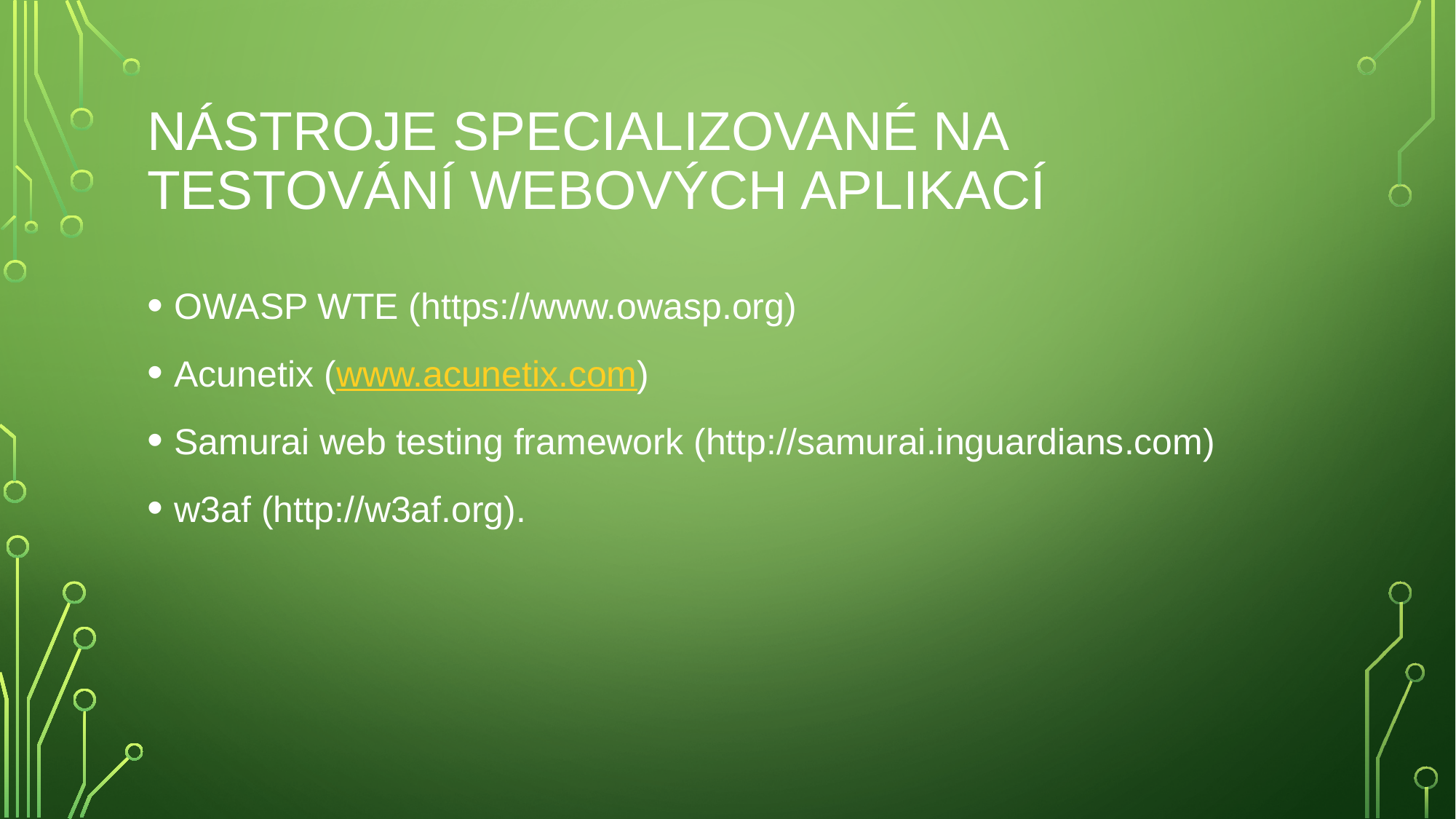

# Nástroje specializované na testování webových aplikací
OWASP WTE (https://www.owasp.org)
Acunetix (www.acunetix.com)
Samurai web testing framework (http://samurai.inguardians.com)
w3af (http://w3af.org).